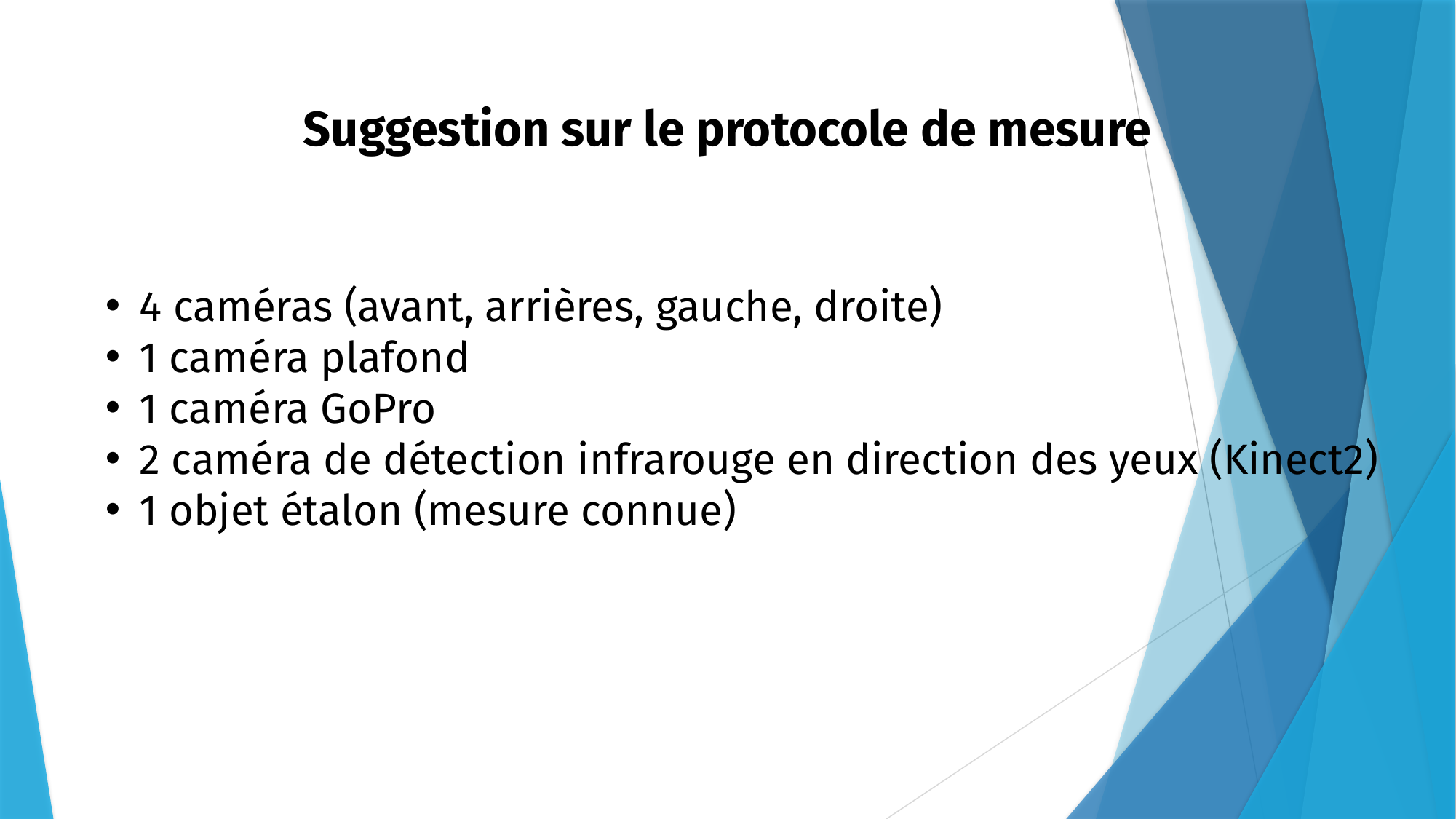

Suggestion sur le protocole de mesure
4 caméras (avant, arrières, gauche, droite)
1 caméra plafond
1 caméra GoPro
2 caméra de détection infrarouge en direction des yeux (Kinect2)
1 objet étalon (mesure connue)